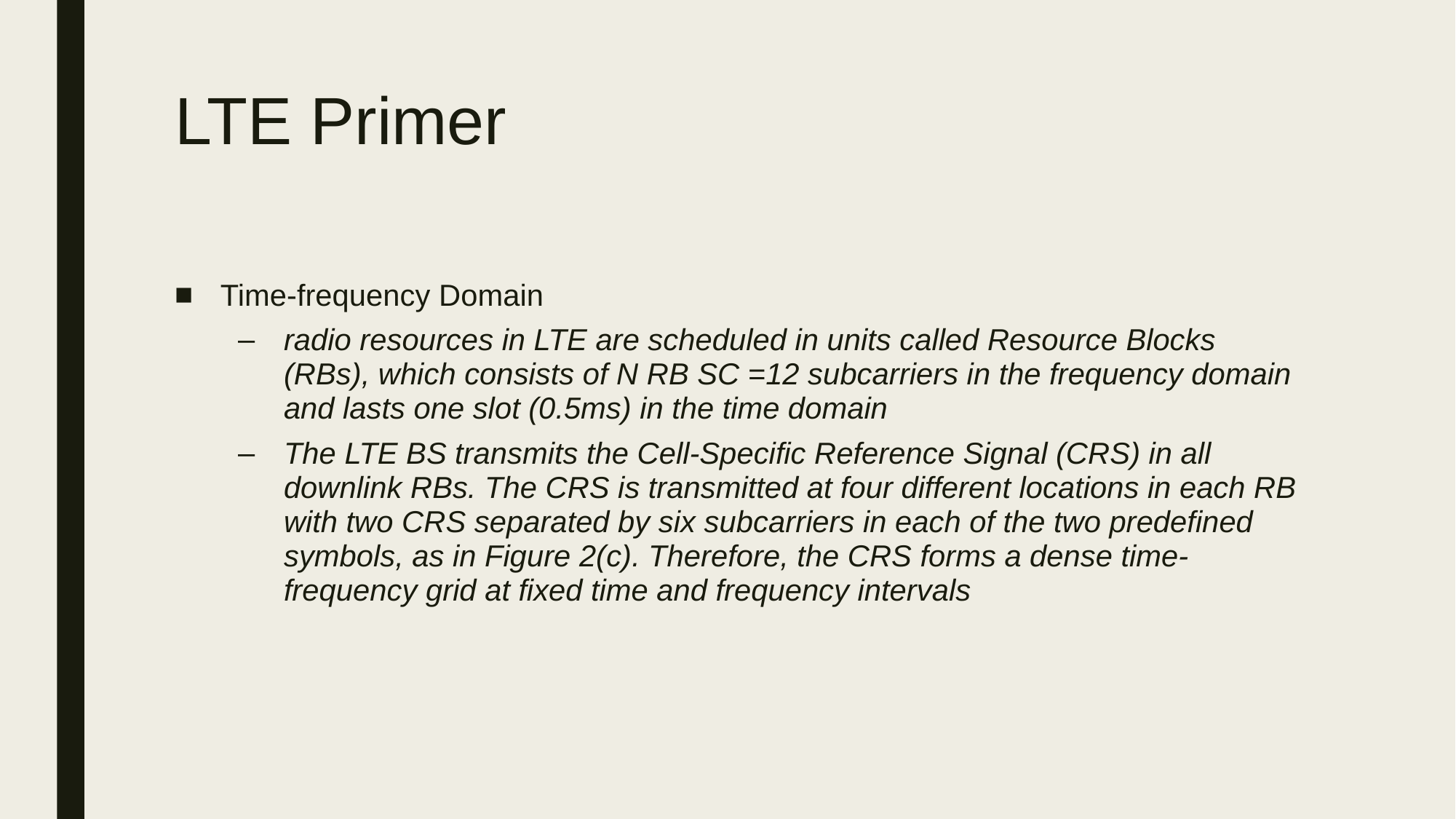

# LTE Primer
Time-frequency Domain
radio resources in LTE are scheduled in units called Resource Blocks (RBs), which consists of N RB SC =12 subcarriers in the frequency domain and lasts one slot (0.5ms) in the time domain
The LTE BS transmits the Cell-Specific Reference Signal (CRS) in all downlink RBs. The CRS is transmitted at four different locations in each RB with two CRS separated by six subcarriers in each of the two predefined symbols, as in Figure 2(c). Therefore, the CRS forms a dense time-frequency grid at fixed time and frequency intervals